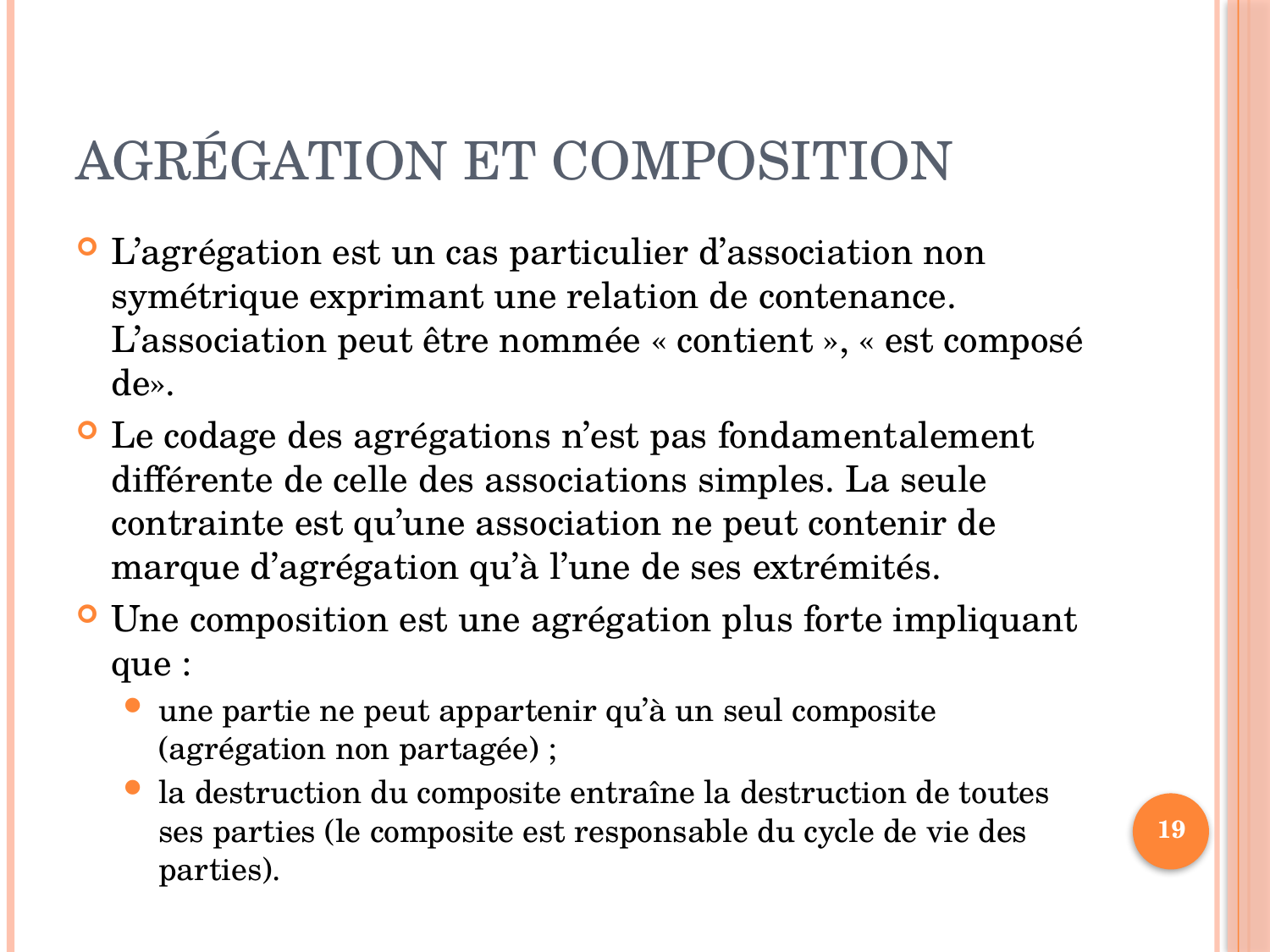

# AGRÉGATION ET COMPOSITION
L’agrégation est un cas particulier d’association non symétrique exprimant une relation de contenance. L’association peut être nommée « contient », « est composé de».
Le codage des agrégations n’est pas fondamentalement différente de celle des associations simples. La seule contrainte est qu’une association ne peut contenir de marque d’agrégation qu’à l’une de ses extrémités.
Une composition est une agrégation plus forte impliquant que :
une partie ne peut appartenir qu’à un seul composite (agrégation non partagée) ;
la destruction du composite entraîne la destruction de toutes ses parties (le composite est responsable du cycle de vie des parties).

19